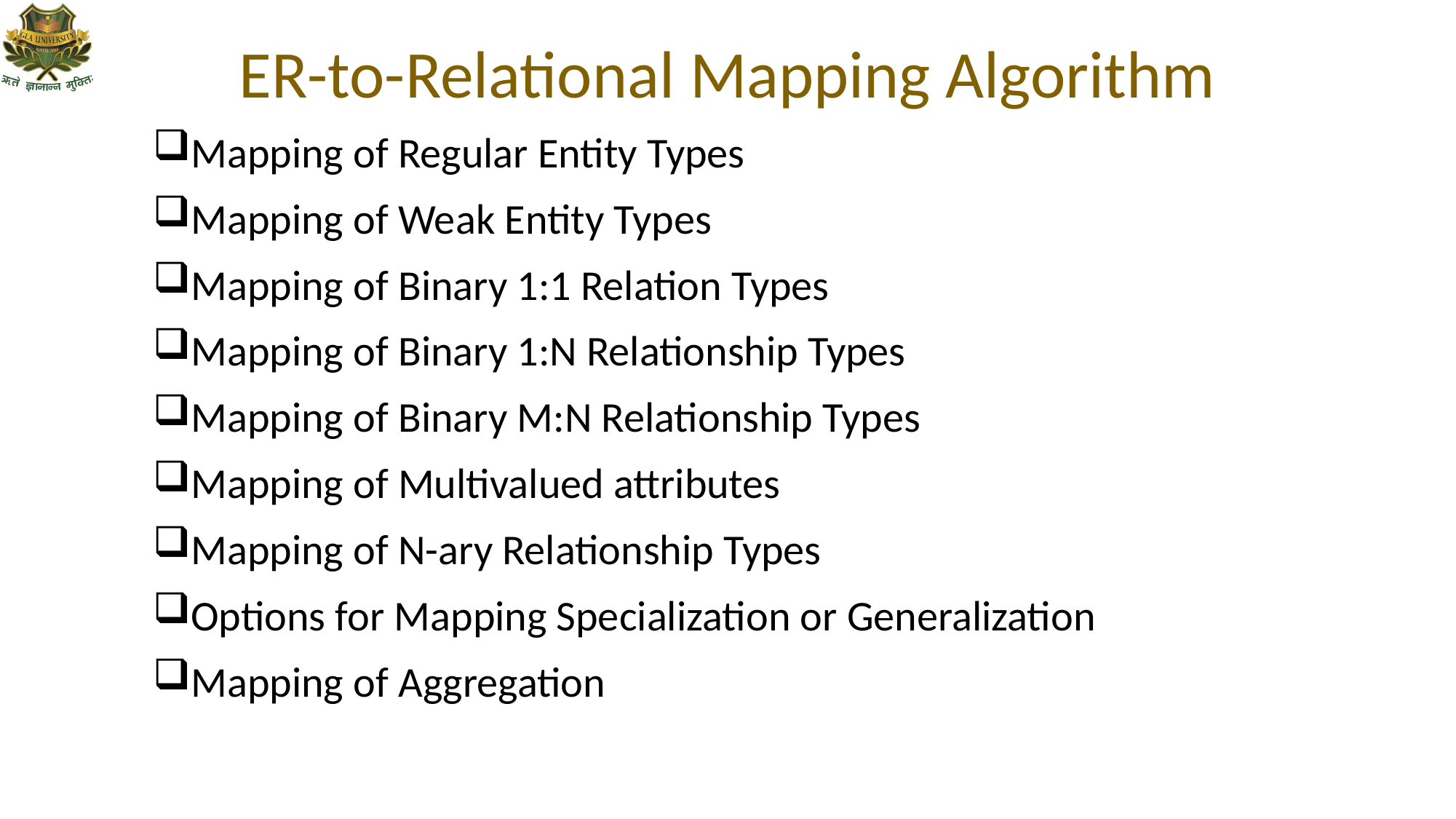

# ER-to-Relational Mapping Algorithm
Mapping of Regular Entity Types
Mapping of Weak Entity Types
Mapping of Binary 1:1 Relation Types
Mapping of Binary 1:N Relationship Types
Mapping of Binary M:N Relationship Types
Mapping of Multivalued attributes
Mapping of N-ary Relationship Types
Options for Mapping Specialization or Generalization
Mapping of Aggregation